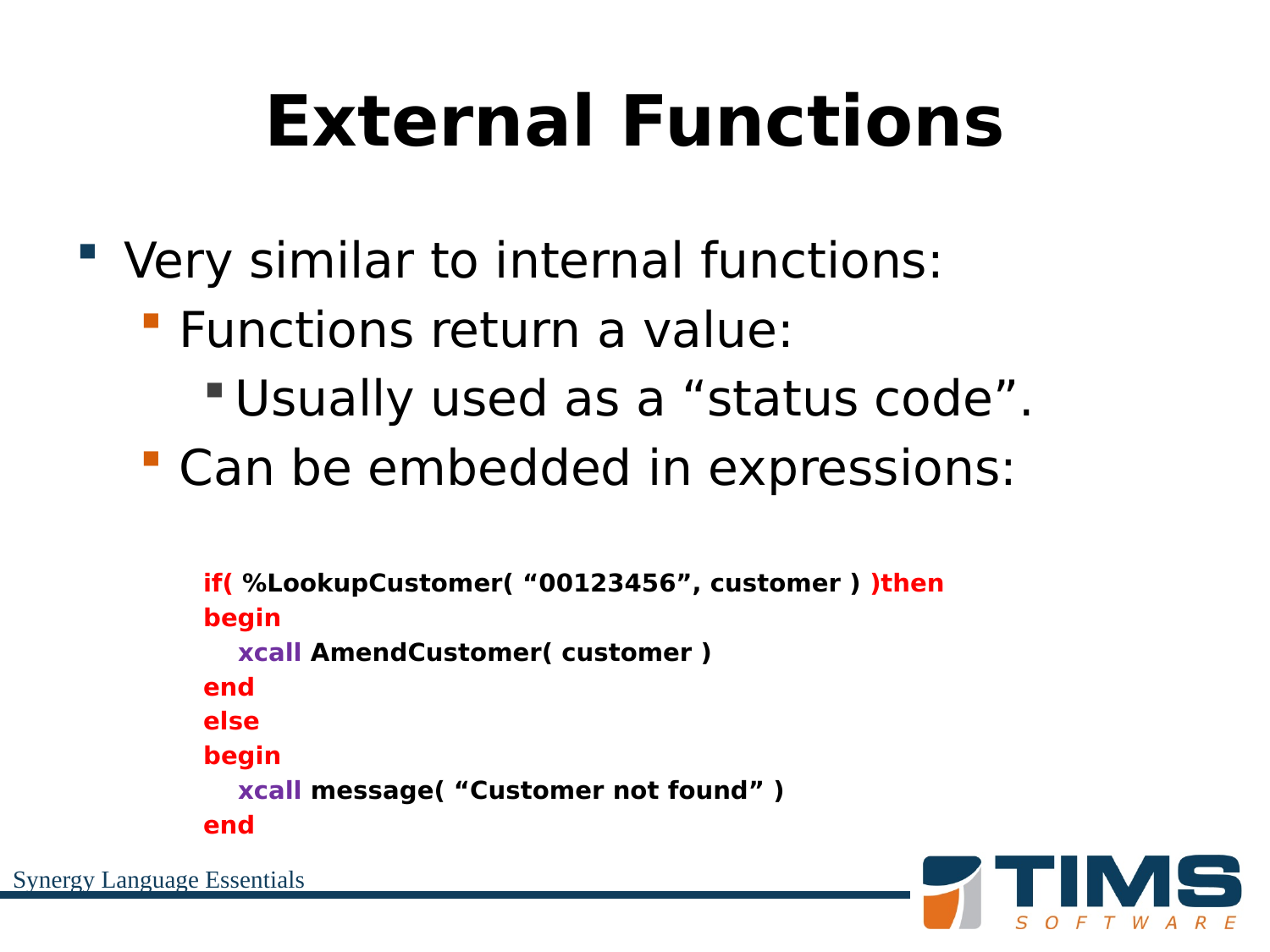

# External Functions
Very similar to internal functions:
Functions return a value:
Usually used as a “status code”.
Can be embedded in expressions:

if( %LookupCustomer( “00123456”, customer ) )then
begin
    xcall AmendCustomer( customer )
end
else
begin
    xcall message( “Customer not found” )
end
Synergy Language Essentials